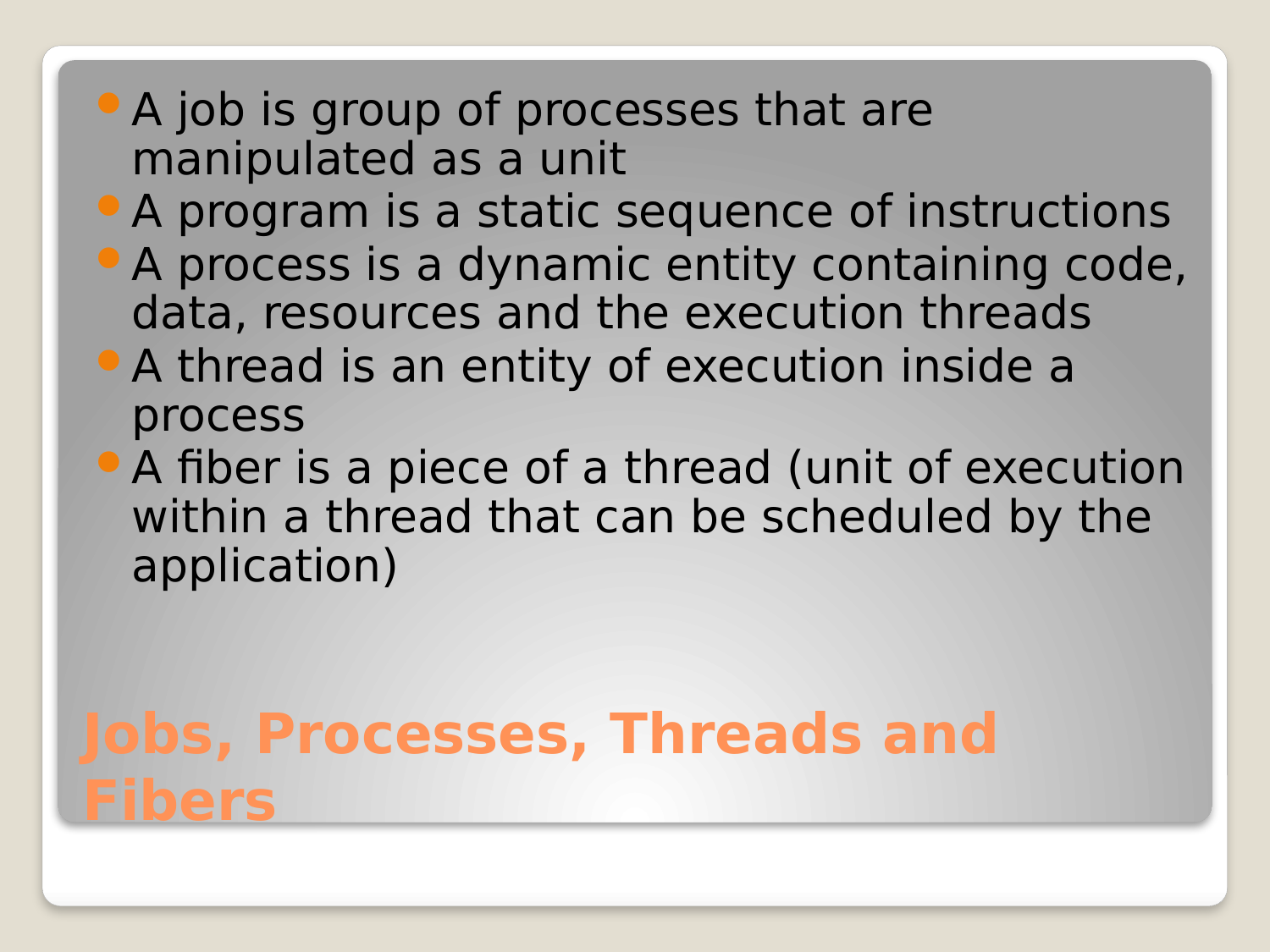

A job is group of processes that are manipulated as a unit
A program is a static sequence of instructions
A process is a dynamic entity containing code, data, resources and the execution threads
A thread is an entity of execution inside a process
A fiber is a piece of a thread (unit of execution within a thread that can be scheduled by the application)
# Jobs, Processes, Threads and Fibers